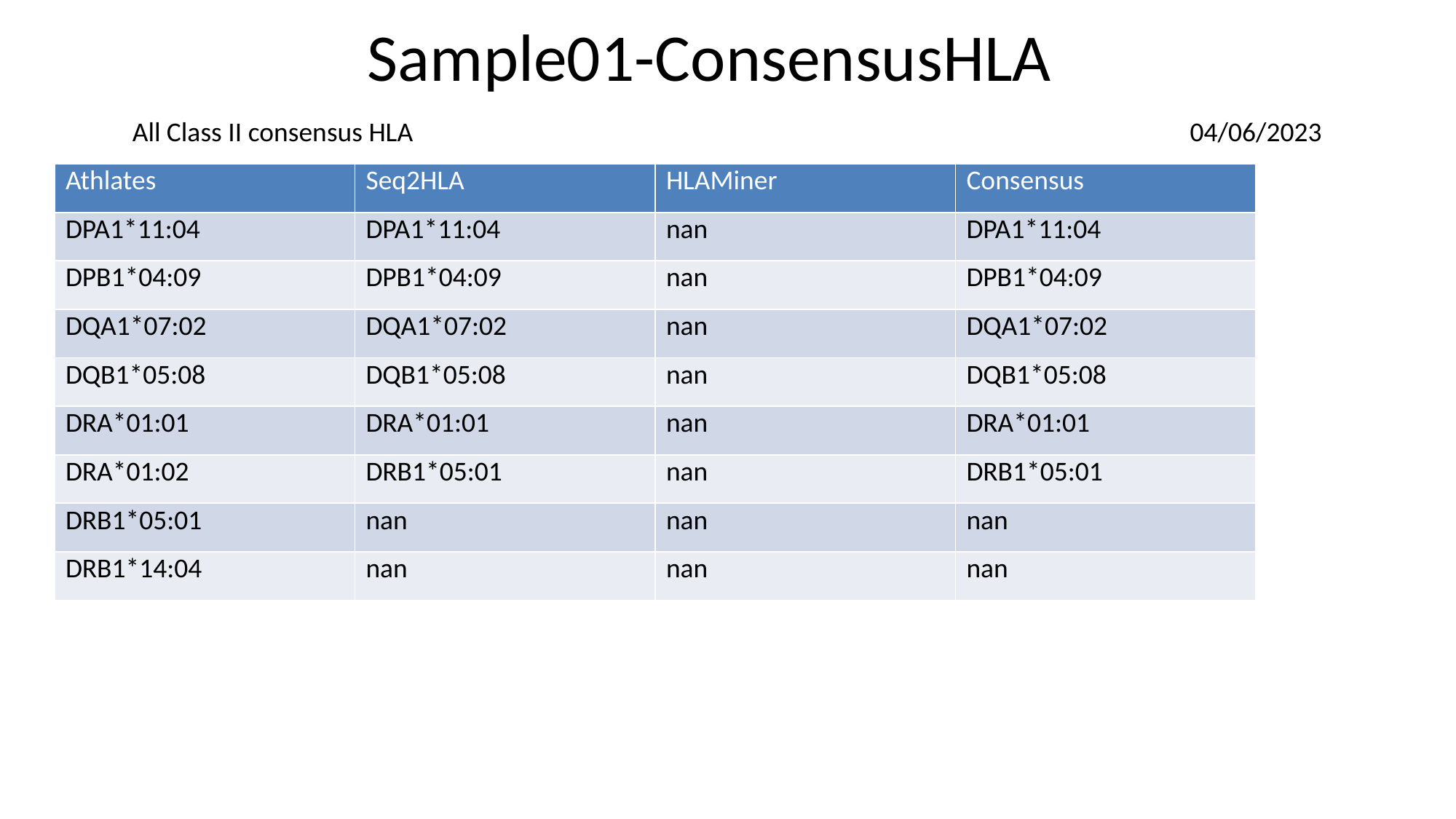

# Sample01-ConsensusHLA
All Class II consensus HLA
04/06/2023
| Athlates | Seq2HLA | HLAMiner | Consensus |
| --- | --- | --- | --- |
| DPA1\*11:04 | DPA1\*11:04 | nan | DPA1\*11:04 |
| DPB1\*04:09 | DPB1\*04:09 | nan | DPB1\*04:09 |
| DQA1\*07:02 | DQA1\*07:02 | nan | DQA1\*07:02 |
| DQB1\*05:08 | DQB1\*05:08 | nan | DQB1\*05:08 |
| DRA\*01:01 | DRA\*01:01 | nan | DRA\*01:01 |
| DRA\*01:02 | DRB1\*05:01 | nan | DRB1\*05:01 |
| DRB1\*05:01 | nan | nan | nan |
| DRB1\*14:04 | nan | nan | nan |